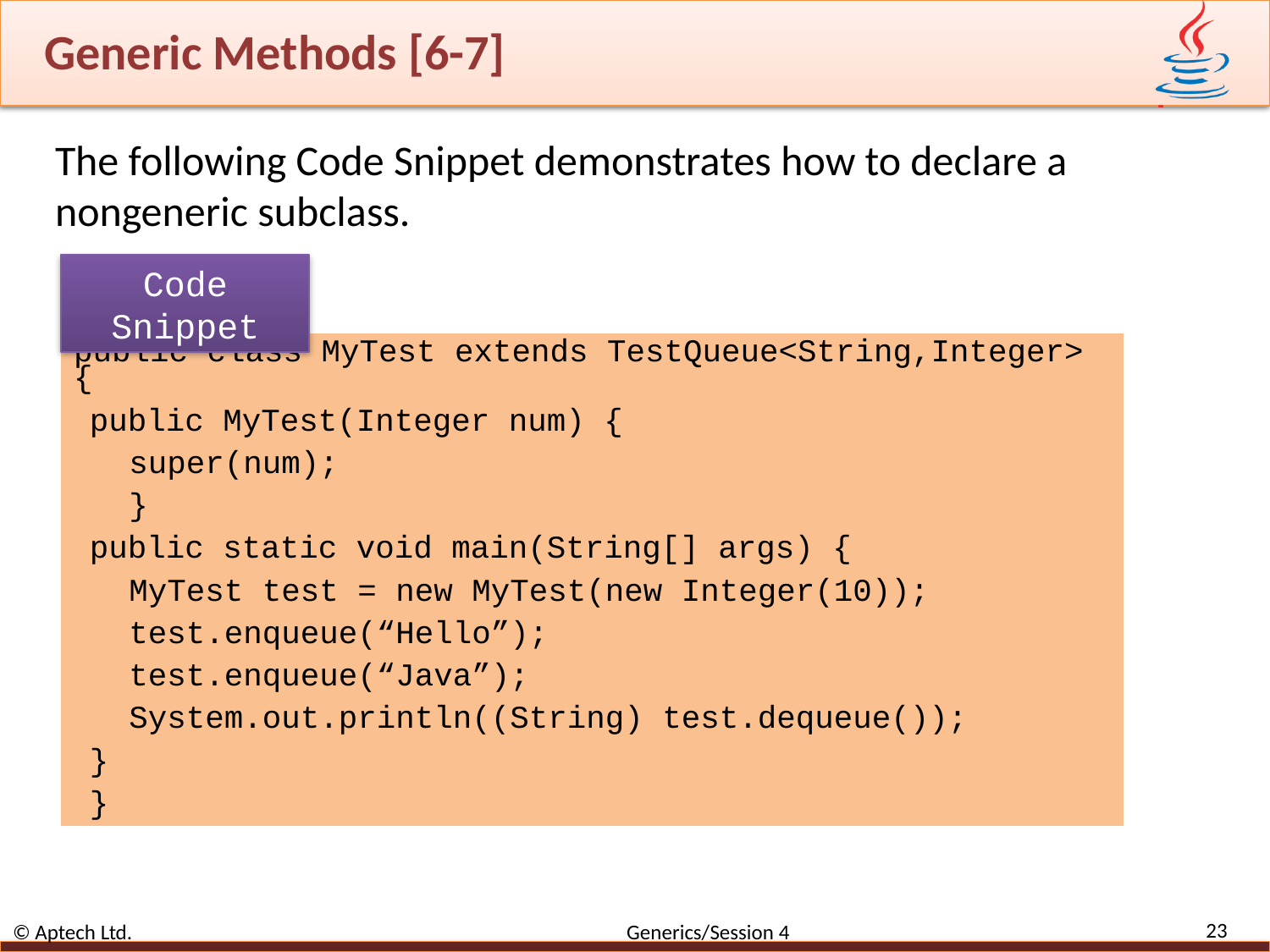

# Generic Methods [6-7]
The following Code Snippet demonstrates how to declare a nongeneric subclass.
Code Snippet
public class MyTest extends TestQueue<String,Integer> {
public MyTest(Integer num) {
super(num);
}
public static void main(String[] args) {
MyTest test = new MyTest(new Integer(10));
test.enqueue(“Hello”);
test.enqueue(“Java”);
System.out.println((String) test.dequeue());
}
}
23
© Aptech Ltd.                                                                                                      Generics/Session 4